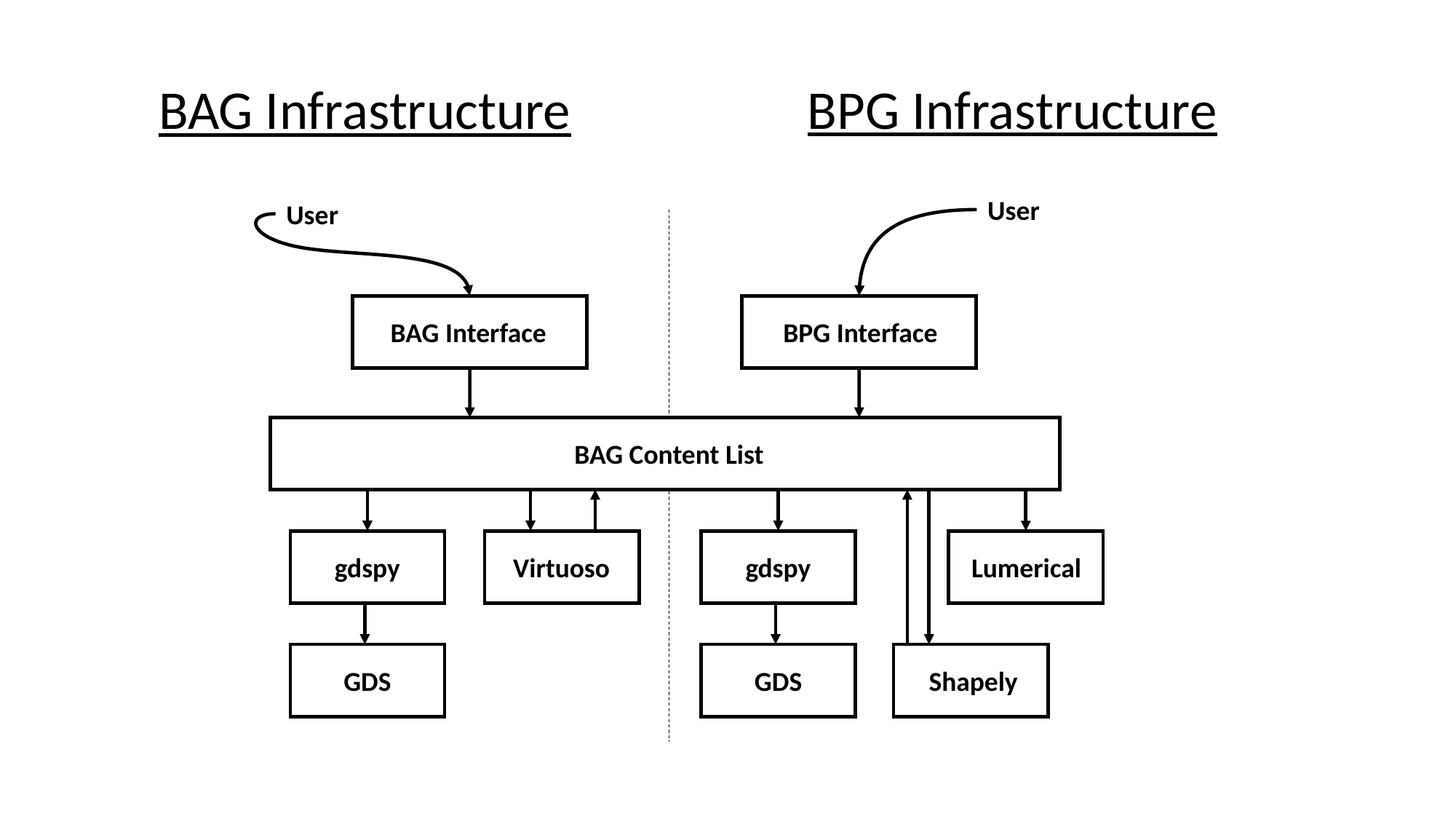

BPG Infrastructure
BAG Infrastructure
User
User

BPG Interface
BAG Interface

BAG Content List

Lumerical
gdspy
Virtuoso
gdspy

GDS
GDS
Shapely